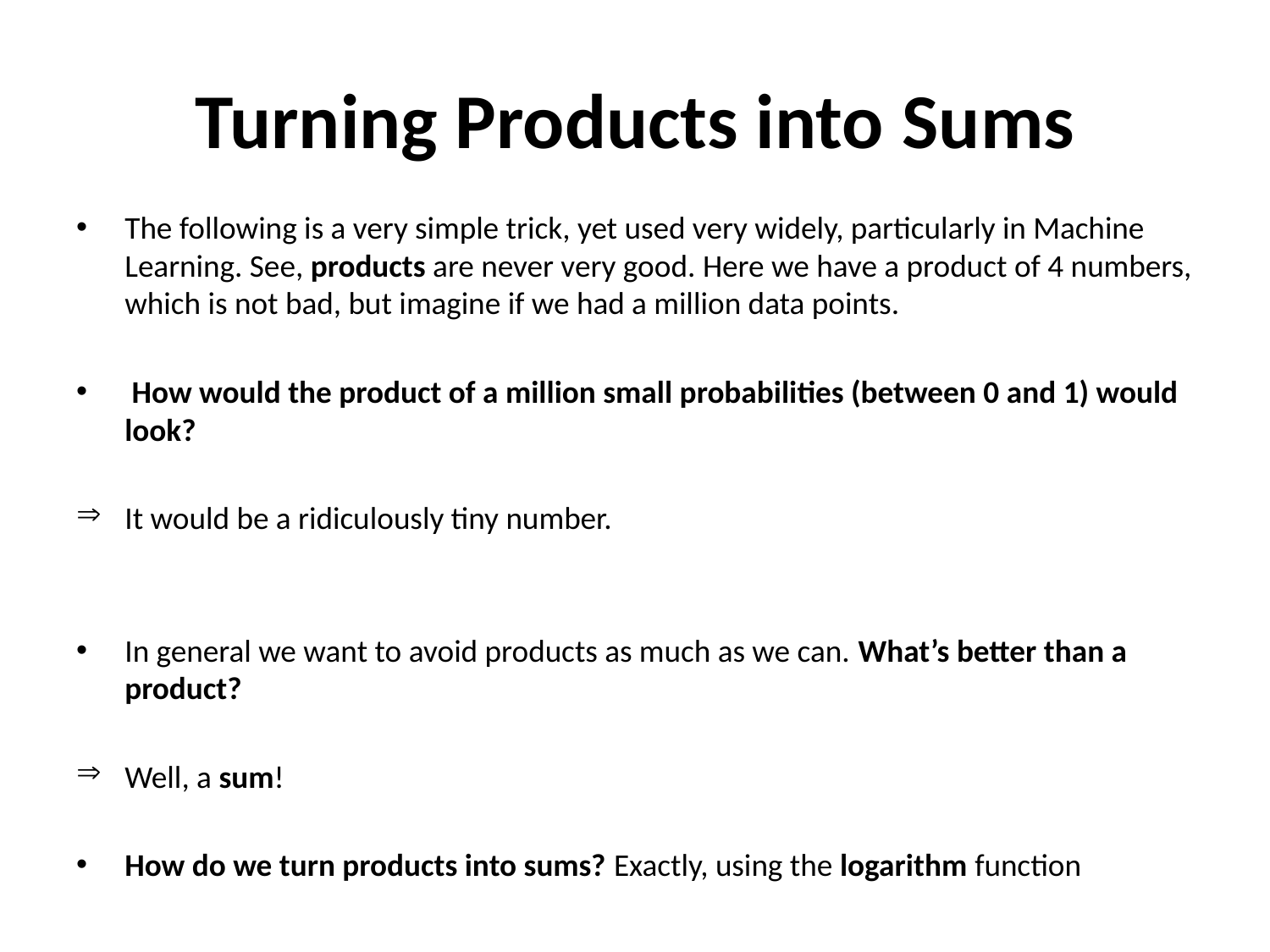

# Turning Products into Sums
The following is a very simple trick, yet used very widely, particularly in Machine Learning. See, products are never very good. Here we have a product of 4 numbers, which is not bad, but imagine if we had a million data points.

 How would the product of a million small probabilities (between 0 and 1) would look?

It would be a ridiculously tiny number.

In general we want to avoid products as much as we can. What’s better than a product?

Well, a sum!

How do we turn products into sums? Exactly, using the logarithm function